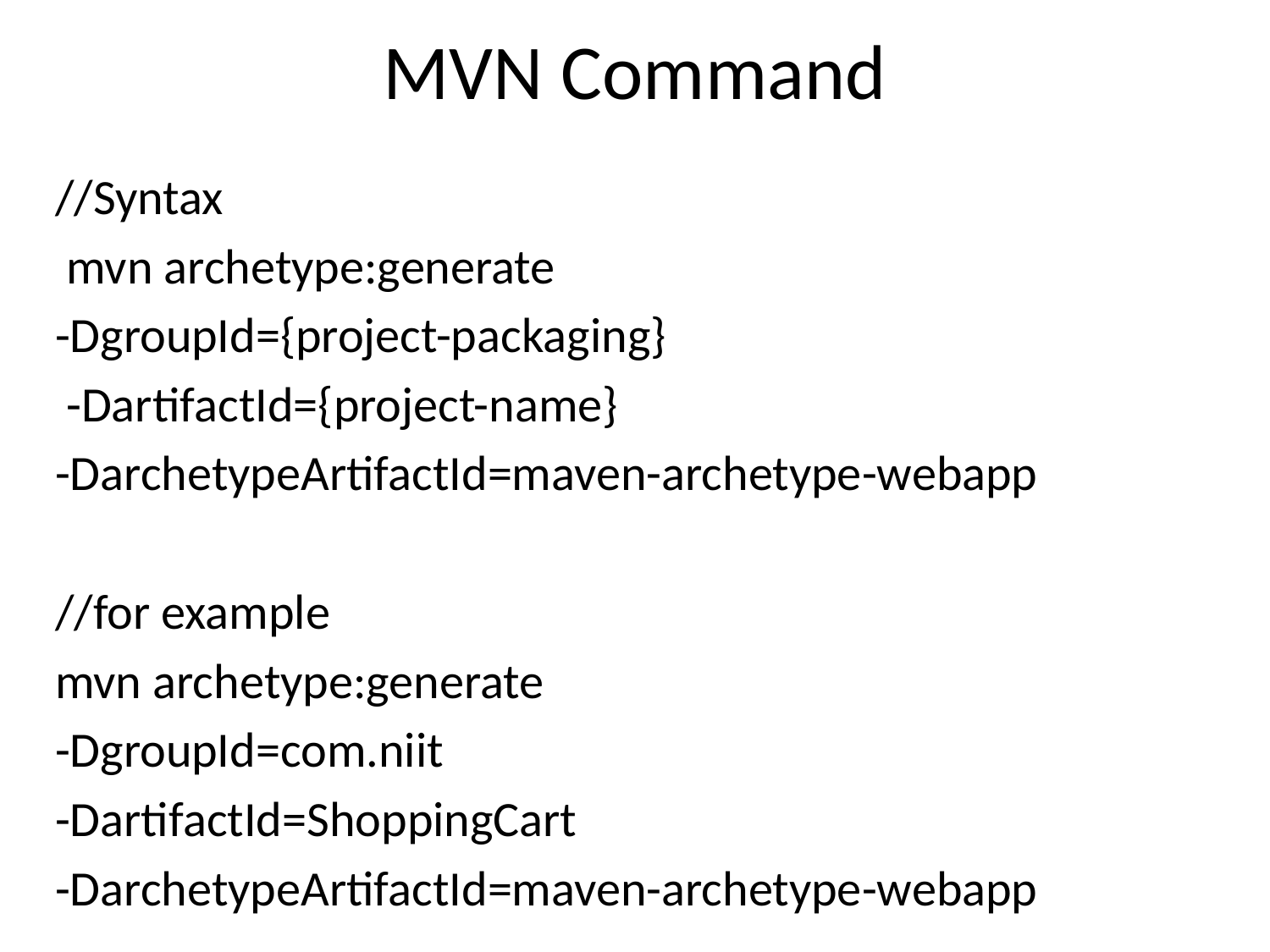

# MVN Command
//Syntax
 mvn archetype:generate
-DgroupId={project-packaging}
 -DartifactId={project-name}
-DarchetypeArtifactId=maven-archetype-webapp

//for example
mvn archetype:generate
-DgroupId=com.niit
-DartifactId=ShoppingCart
-DarchetypeArtifactId=maven-archetype-webapp